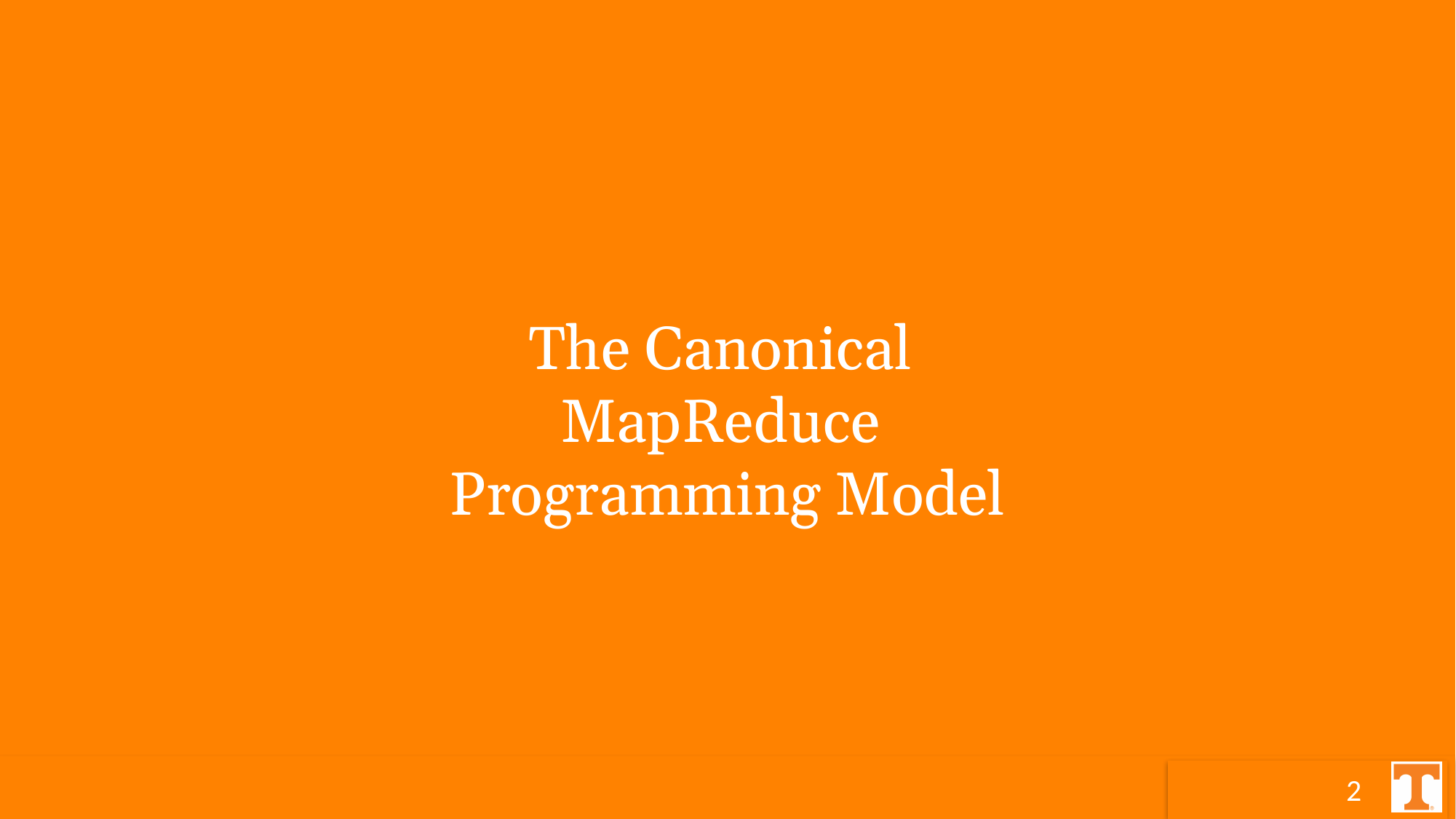

# The Canonical MapReduce Programming Model
2